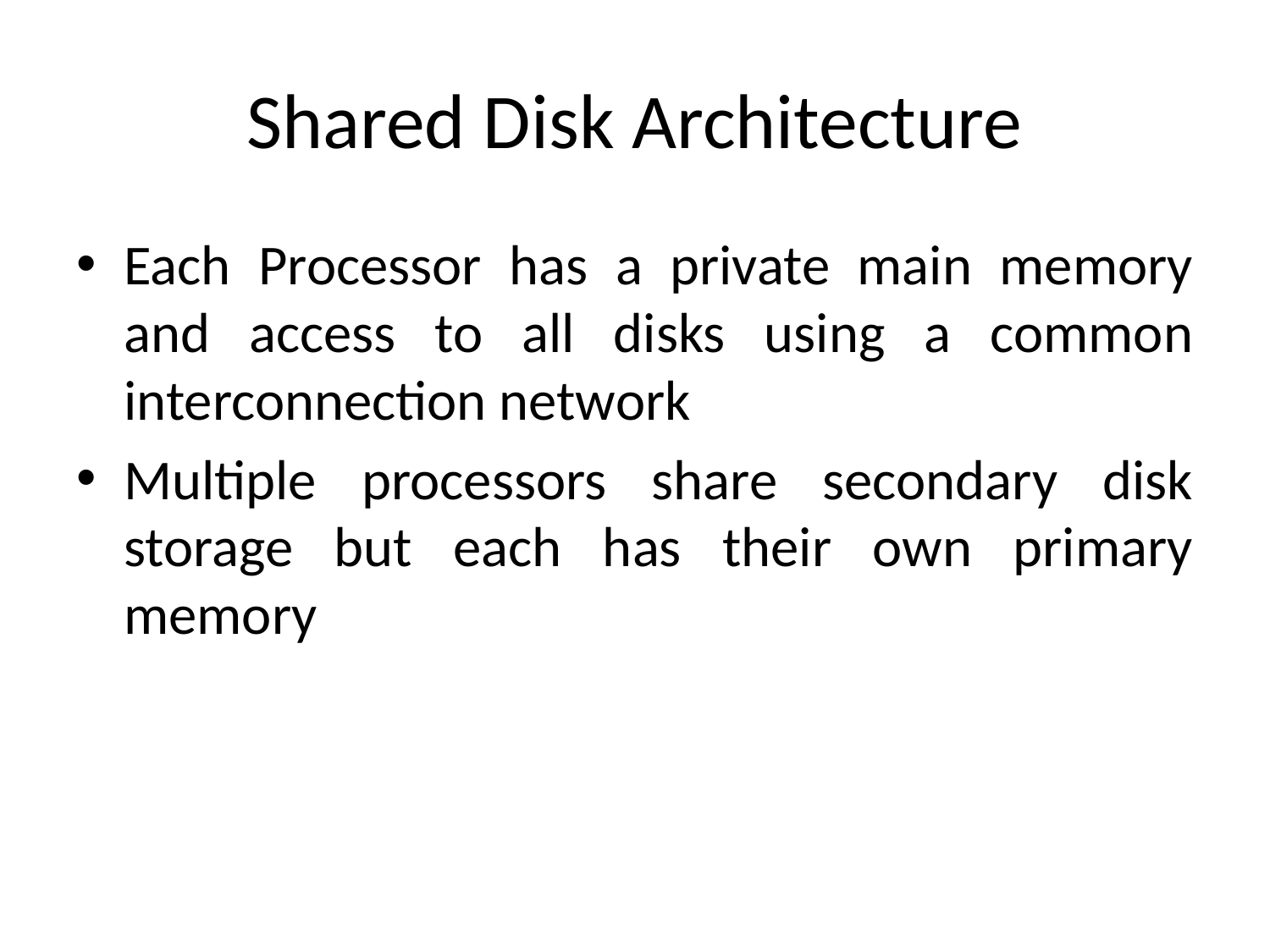

# Shared Disk Architecture
Each Processor has a private main memory and access to all disks using a common interconnection network
Multiple processors share secondary disk storage but each has their own primary memory